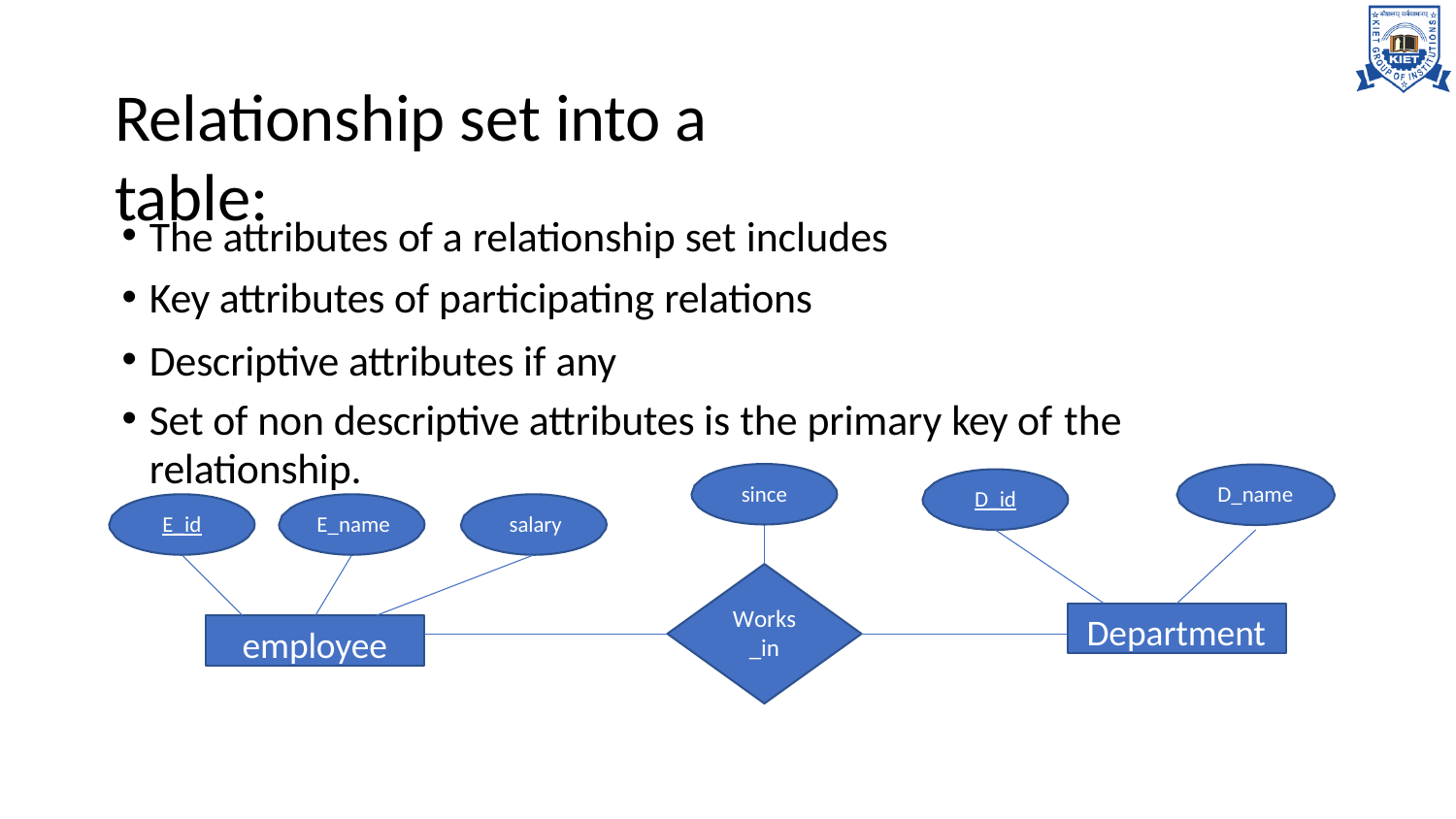

# Relationship set into a table:
The attributes of a relationship set includes
Key attributes of participating relations
Descriptive attributes if any
Set of non descriptive attributes is the primary key of the
relationship.

since
D_name
D_id

E_id	E_name	salary

Works
_in
Department
employee